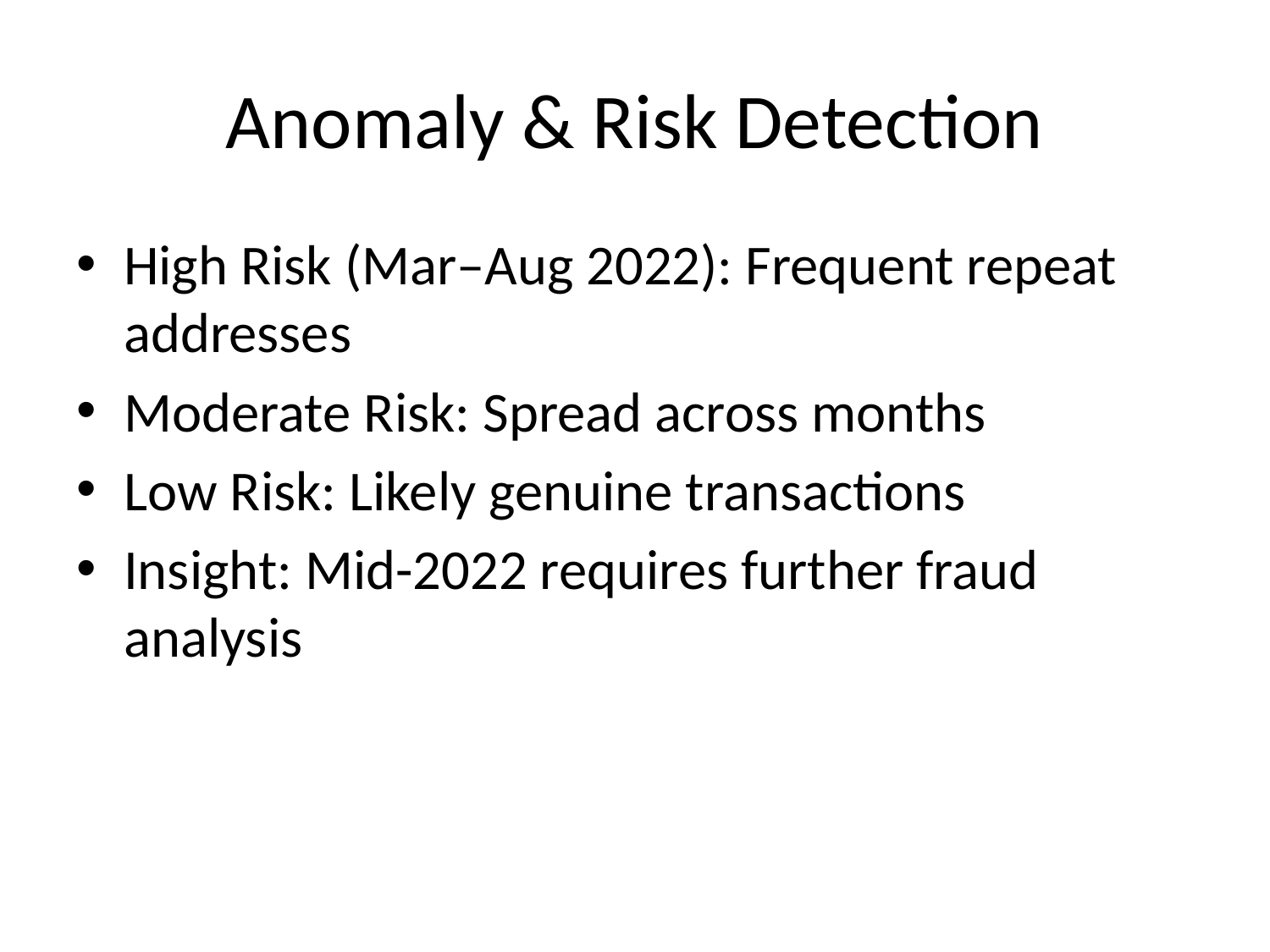

# Anomaly & Risk Detection
High Risk (Mar–Aug 2022): Frequent repeat addresses
Moderate Risk: Spread across months
Low Risk: Likely genuine transactions
Insight: Mid-2022 requires further fraud analysis